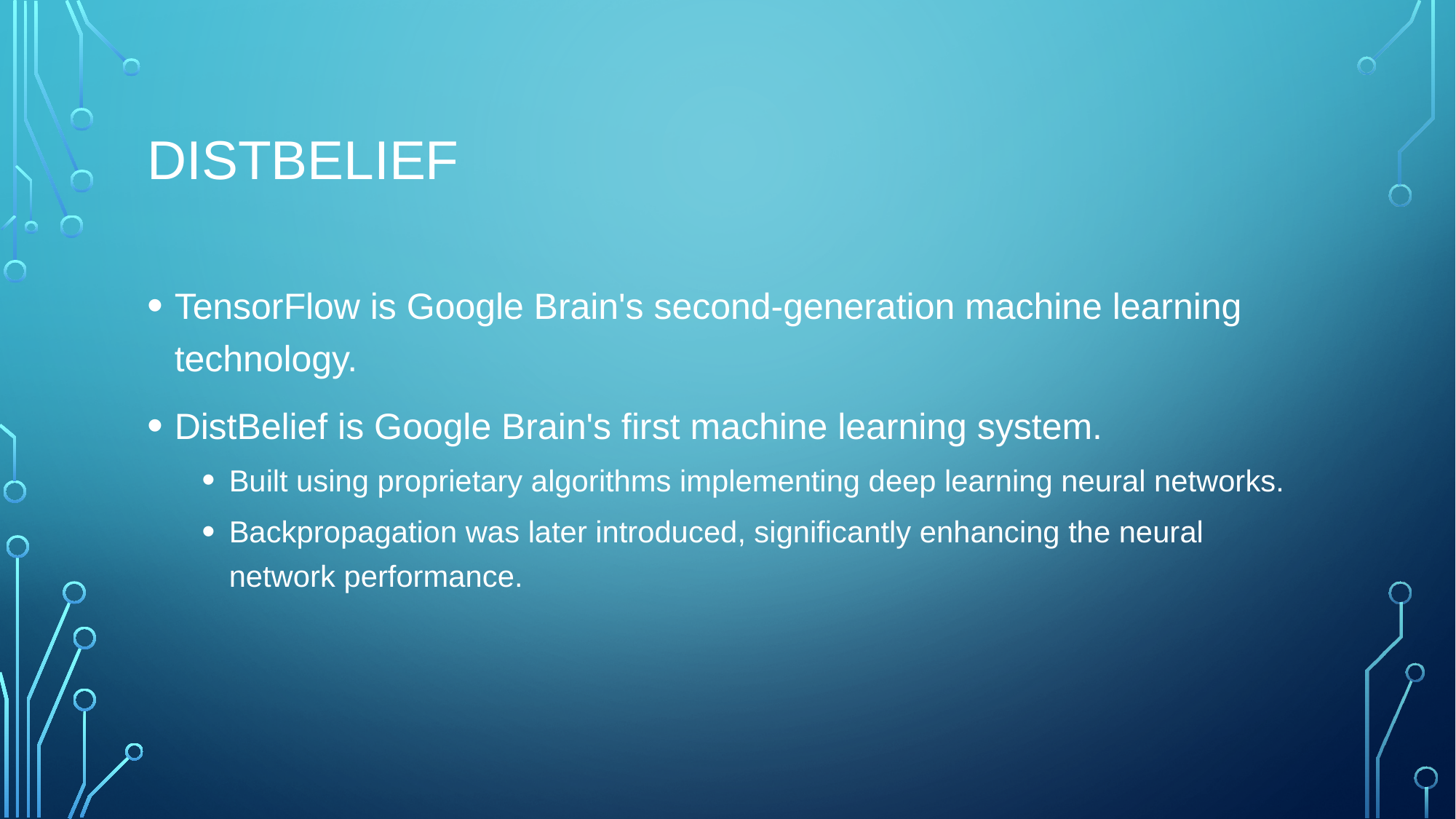

# Distbelief
TensorFlow is Google Brain's second-generation machine learning technology.
DistBelief is Google Brain's first machine learning system.
Built using proprietary algorithms implementing deep learning neural networks.
Backpropagation was later introduced, significantly enhancing the neural network performance.